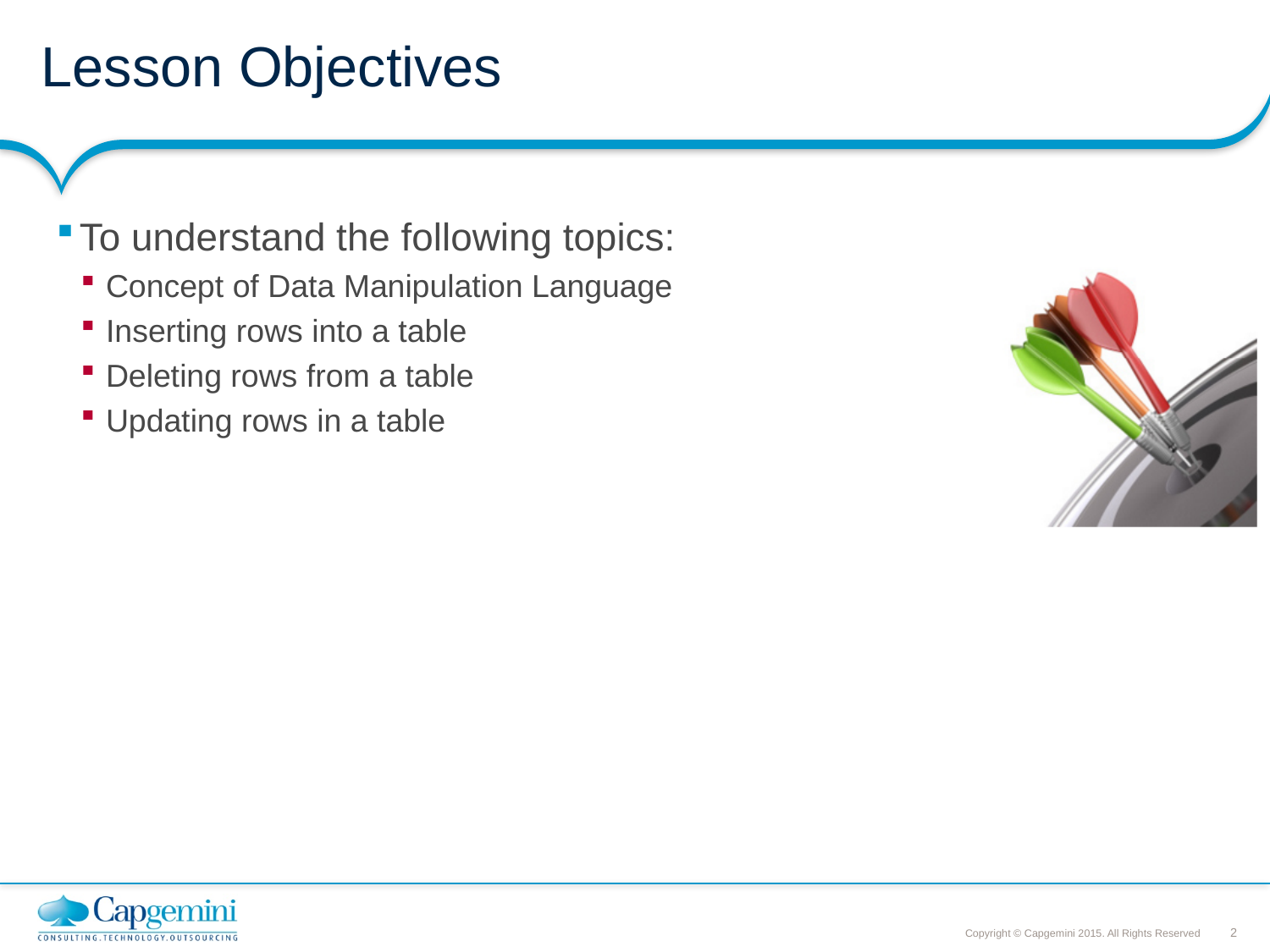

# Lesson Objectives
To understand the following topics:
Concept of Data Manipulation Language
Inserting rows into a table
Deleting rows from a table
Updating rows in a table